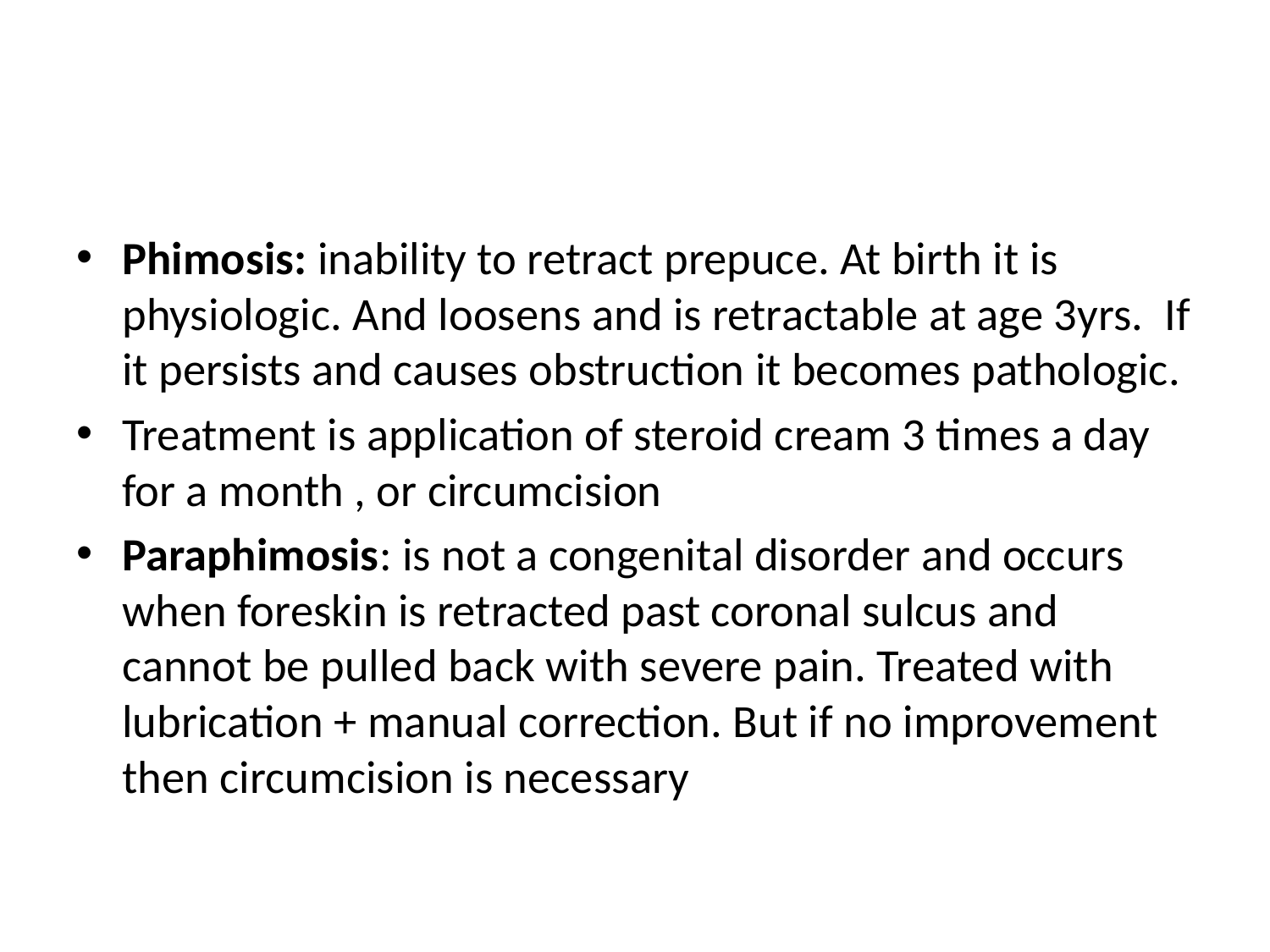

#
Phimosis: inability to retract prepuce. At birth it is physiologic. And loosens and is retractable at age 3yrs.  If it persists and causes obstruction it becomes pathologic.
Treatment is application of steroid cream 3 times a day for a month , or circumcision
Paraphimosis: is not a congenital disorder and occurs when foreskin is retracted past coronal sulcus and cannot be pulled back with severe pain. Treated with lubrication + manual correction. But if no improvement then circumcision is necessary